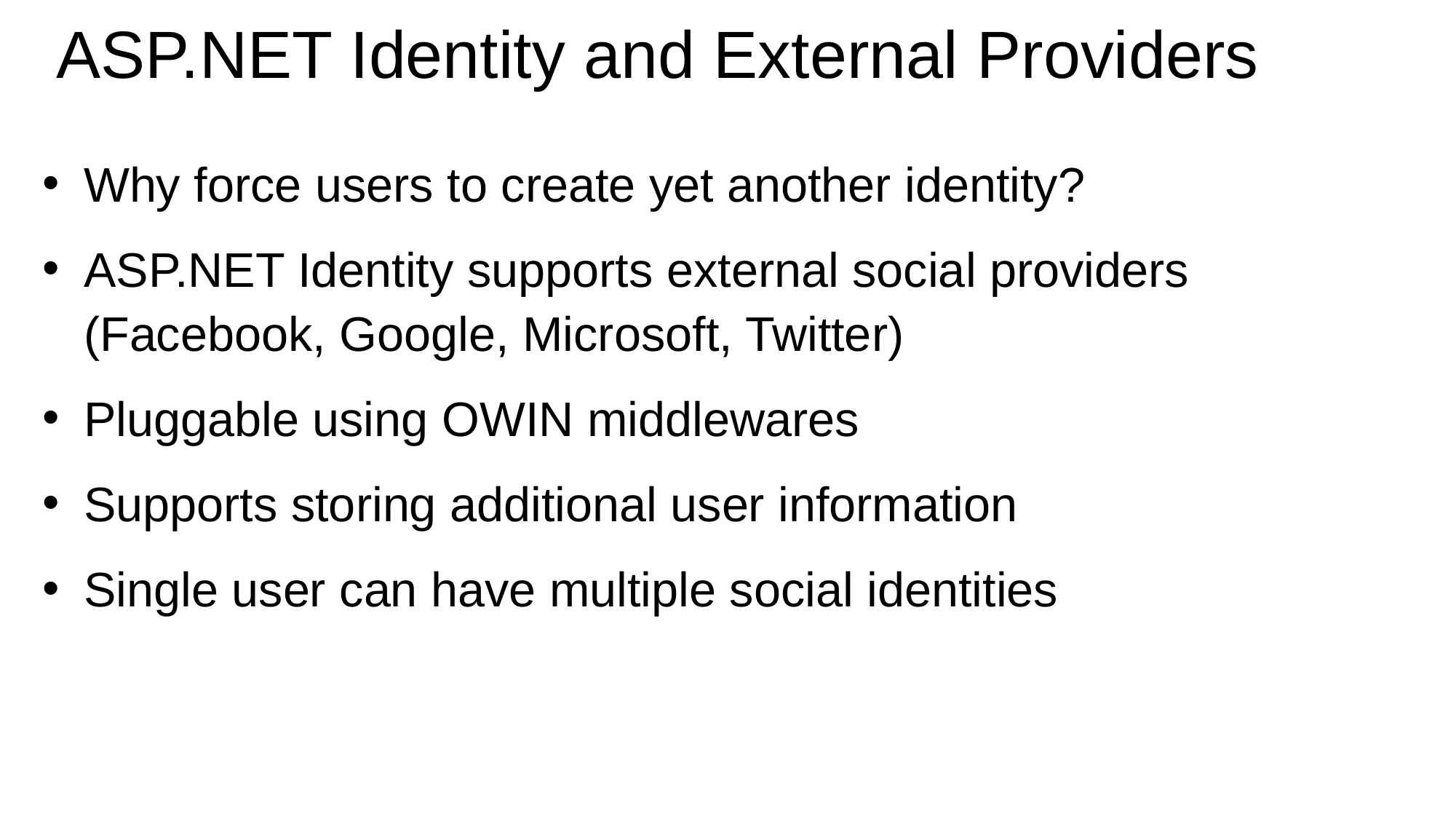

# ASP.NET Identity and External Providers
Why force users to create yet another identity?
ASP.NET Identity supports external social providers
(Facebook, Google, Microsoft, Twitter)
Pluggable using OWIN middlewares
Supports storing additional user information
Single user can have multiple social identities